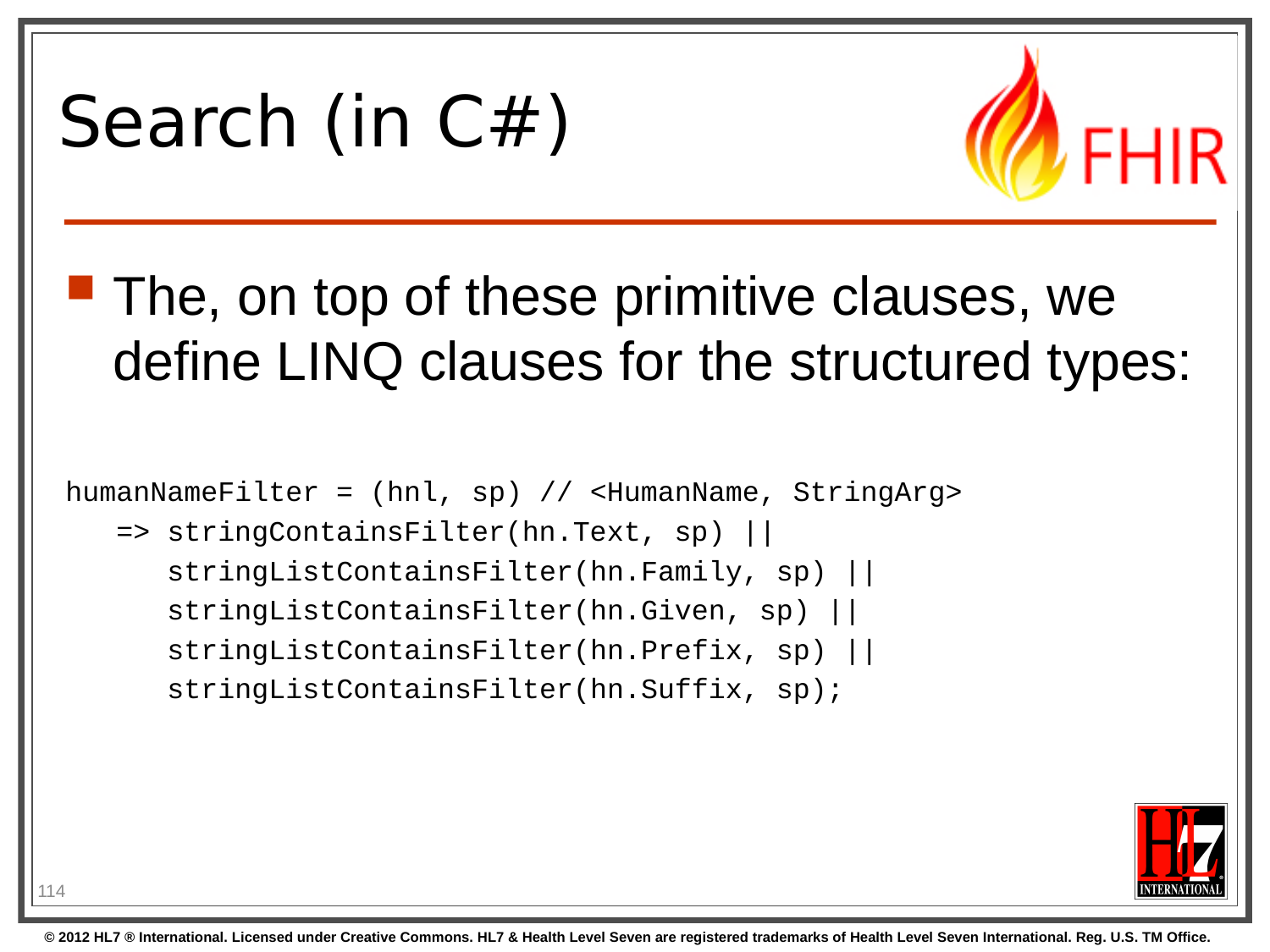

# Search (in C#)
The, on top of these primitive clauses, we define LINQ clauses for the structured types:

humanNameFilter = (hnl, sp) // <HumanName, StringArg>
   => stringContainsFilter(hn.Text, sp) ||
      stringListContainsFilter(hn.Family, sp) ||
      stringListContainsFilter(hn.Given, sp) ||
      stringListContainsFilter(hn.Prefix, sp) ||
      stringListContainsFilter(hn.Suffix, sp);

114